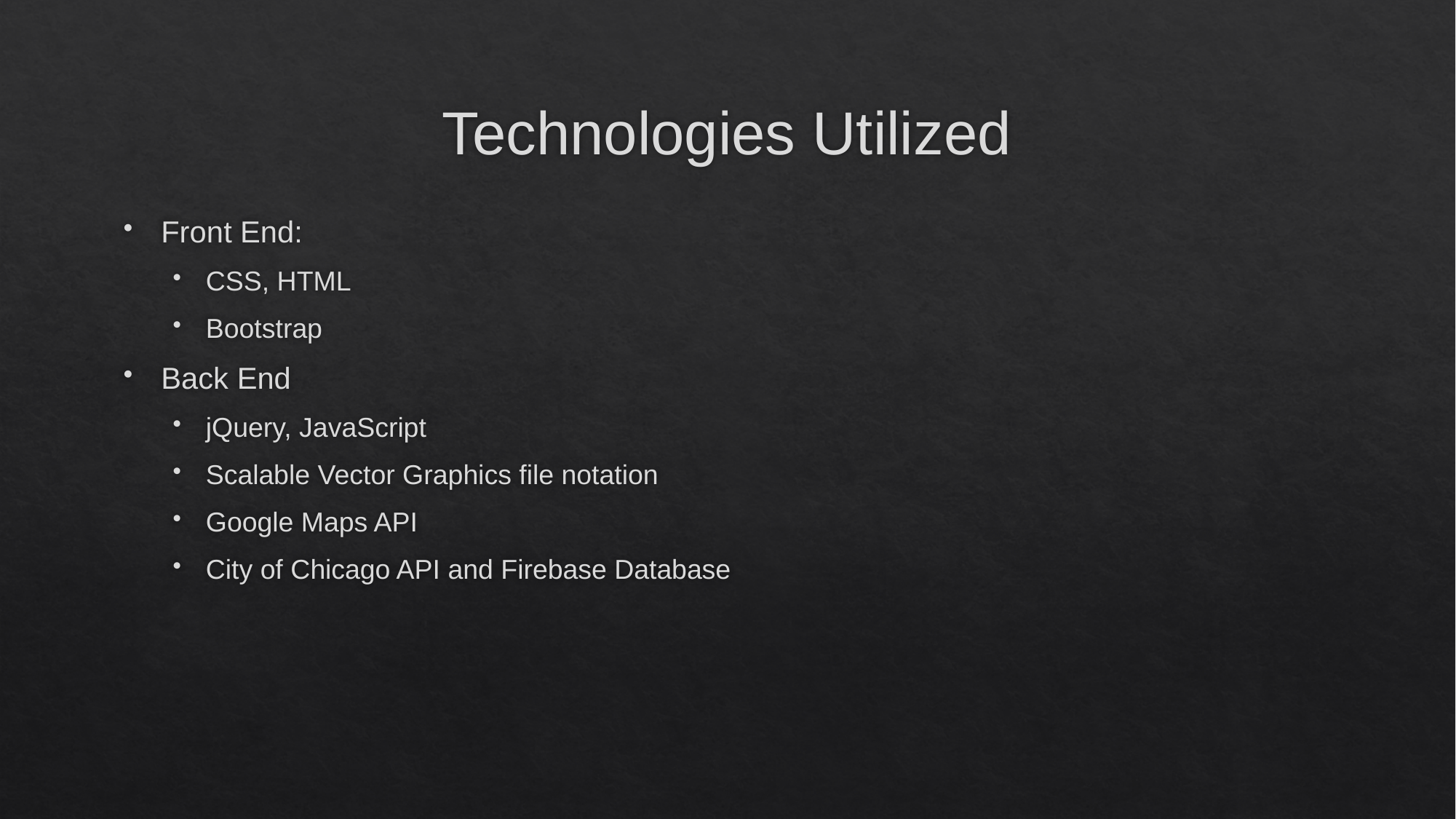

# Technologies Utilized
Front End:
CSS, HTML
Bootstrap
Back End
jQuery, JavaScript
Scalable Vector Graphics file notation
Google Maps API
City of Chicago API and Firebase Database